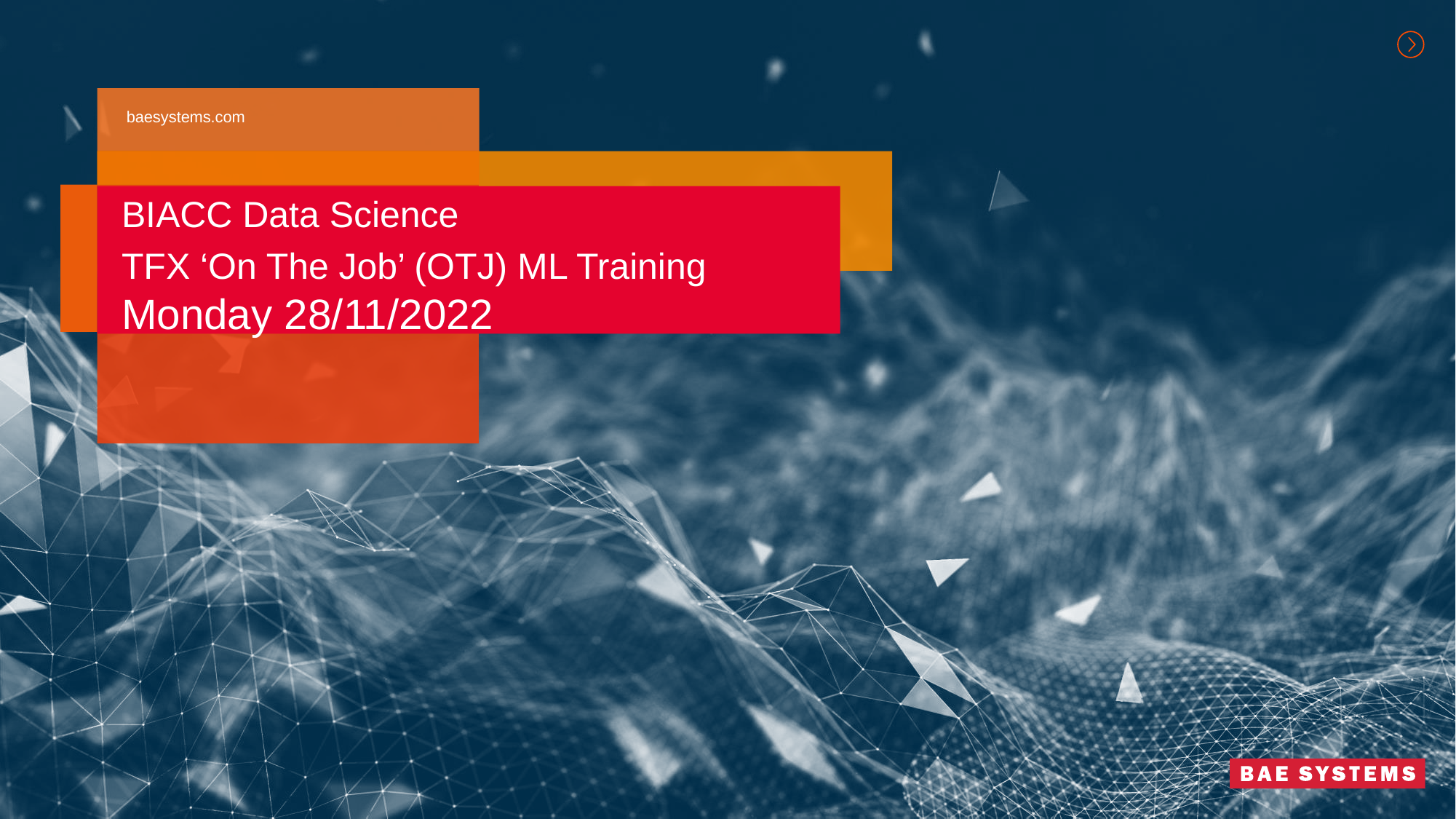

# BIACC Data Science TFX ‘On The Job’ (OTJ) ML Training Monday 28/11/2022